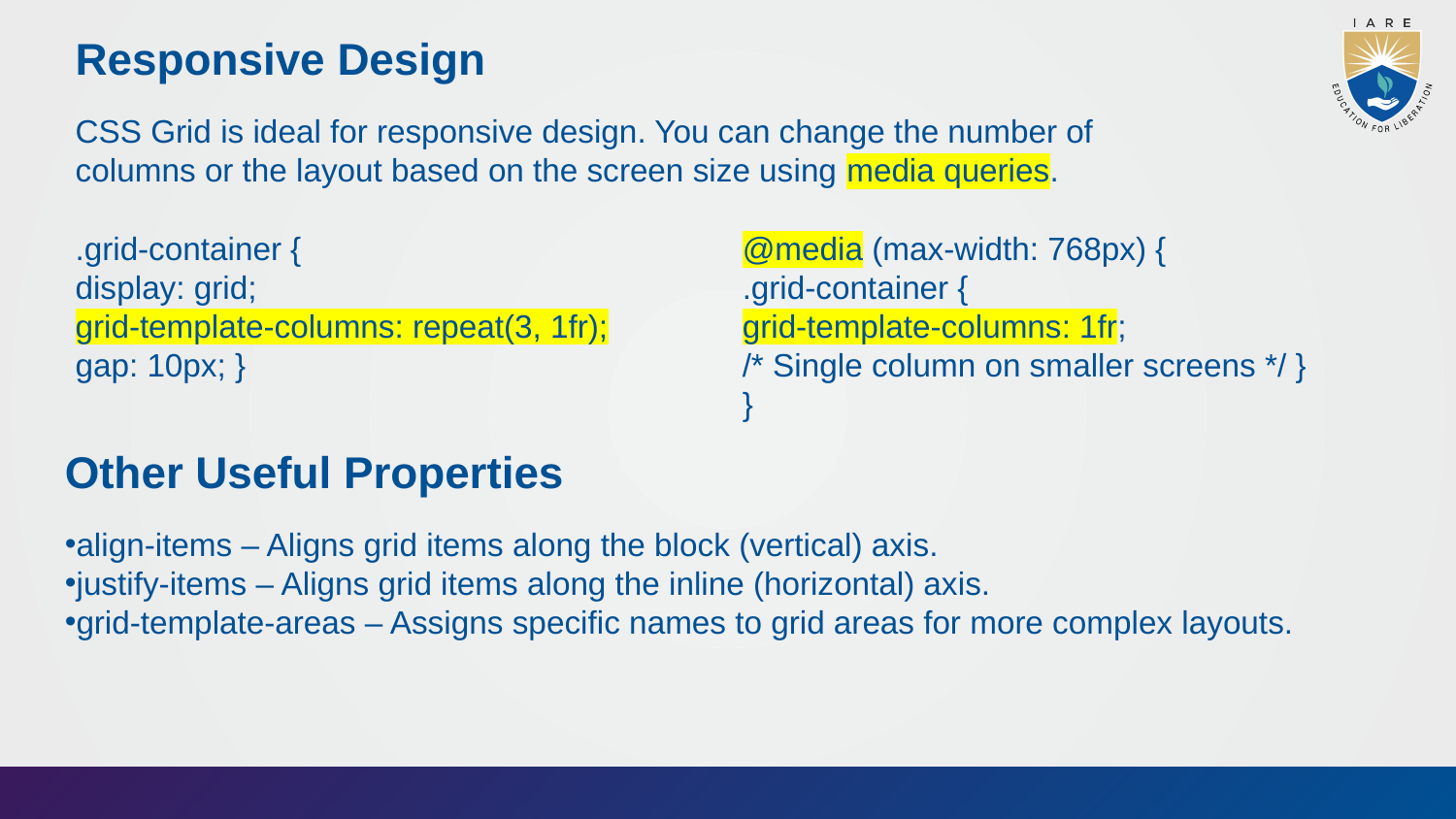

Responsive Design
CSS Grid is ideal for responsive design. You can change the number of columns or the layout based on the screen size using media queries.
.grid-container {
display: grid;
grid-template-columns: repeat(3, 1fr);
gap: 10px; }
@media (max-width: 768px) {
.grid-container {
grid-template-columns: 1fr;
/* Single column on smaller screens */ }
}
Other Useful Properties
align-items – Aligns grid items along the block (vertical) axis.
justify-items – Aligns grid items along the inline (horizontal) axis.
grid-template-areas – Assigns specific names to grid areas for more complex layouts.
5